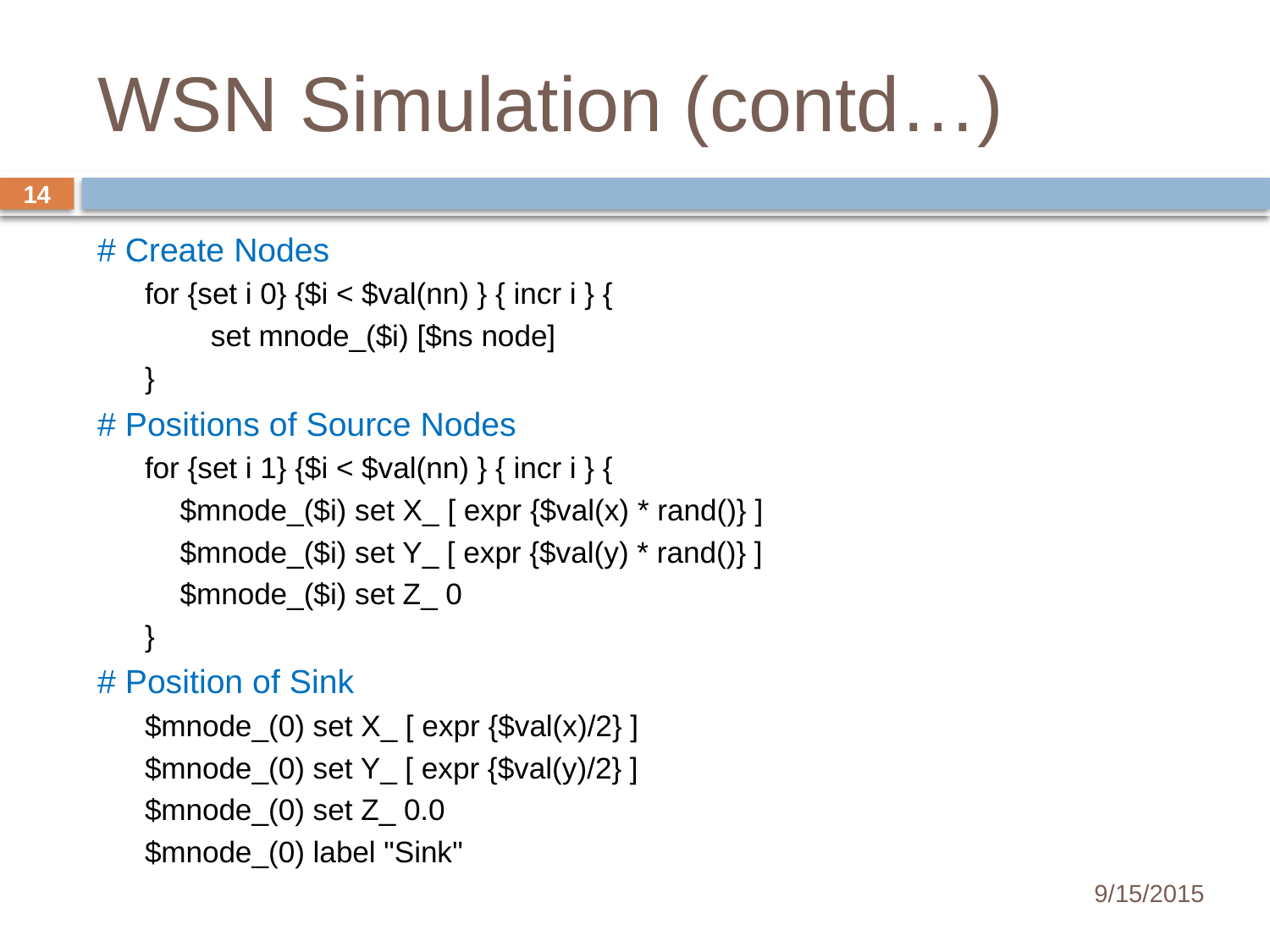

# WSN Simulation (contd…)
14
# Create Nodes
for {set i 0} {$i < $val(nn) } { incr i } {
        set mnode_($i) [$ns node]
}
# Positions of Source Nodes
for {set i 1} {$i < $val(nn) } { incr i } {
	$mnode_($i) set X_ [ expr {$val(x) * rand()} ]
	$mnode_($i) set Y_ [ expr {$val(y) * rand()} ]
	$mnode_($i) set Z_ 0
}
# Position of Sink
$mnode_(0) set X_ [ expr {$val(x)/2} ]
$mnode_(0) set Y_ [ expr {$val(y)/2} ]
$mnode_(0) set Z_ 0.0
$mnode_(0) label "Sink"
9/15/2015